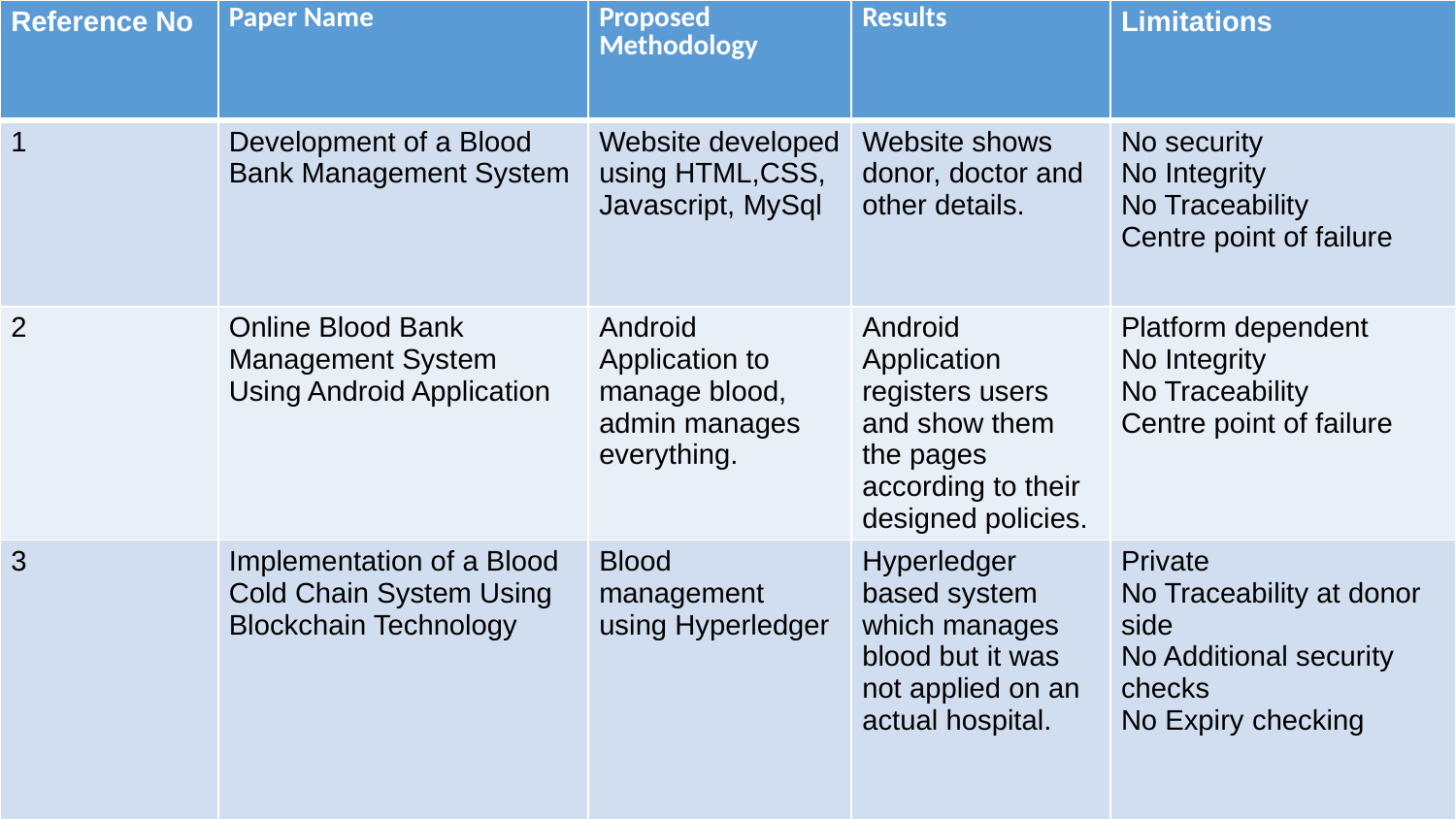

| Reference No | Paper Name | Proposed Methodology | Results | Limitations |
| --- | --- | --- | --- | --- |
| 1 | Development of a Blood Bank Management System | Website developed using HTML,CSS, Javascript, MySql | Website shows donor, doctor and other details. | No security No Integrity No Traceability Centre point of failure |
| 2 | Online Blood Bank Management System Using Android Application | Android Application to manage blood, admin manages everything. | Android Application registers users and show them the pages according to their designed policies. | Platform dependent No Integrity No Traceability Centre point of failure |
| 3 | Implementation of a Blood Cold Chain System Using Blockchain Technology | Blood management using Hyperledger | Hyperledger based system which manages blood but it was not applied on an actual hospital. | Private No Traceability at donor side No Additional security checks No Expiry checking |